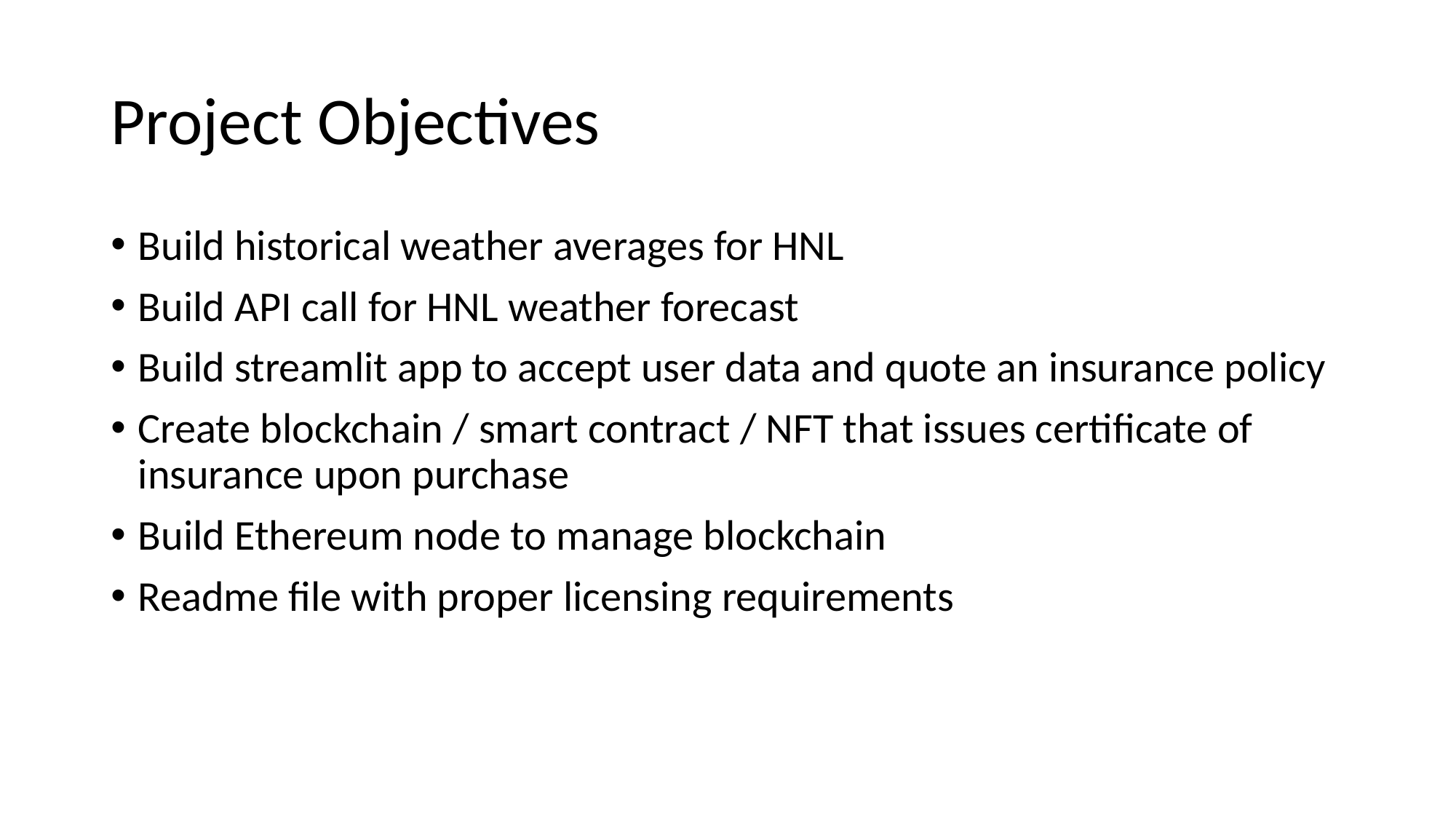

# Project Objectives
Build historical weather averages for HNL
Build API call for HNL weather forecast
Build streamlit app to accept user data and quote an insurance policy
Create blockchain / smart contract / NFT that issues certificate of insurance upon purchase
Build Ethereum node to manage blockchain
Readme file with proper licensing requirements